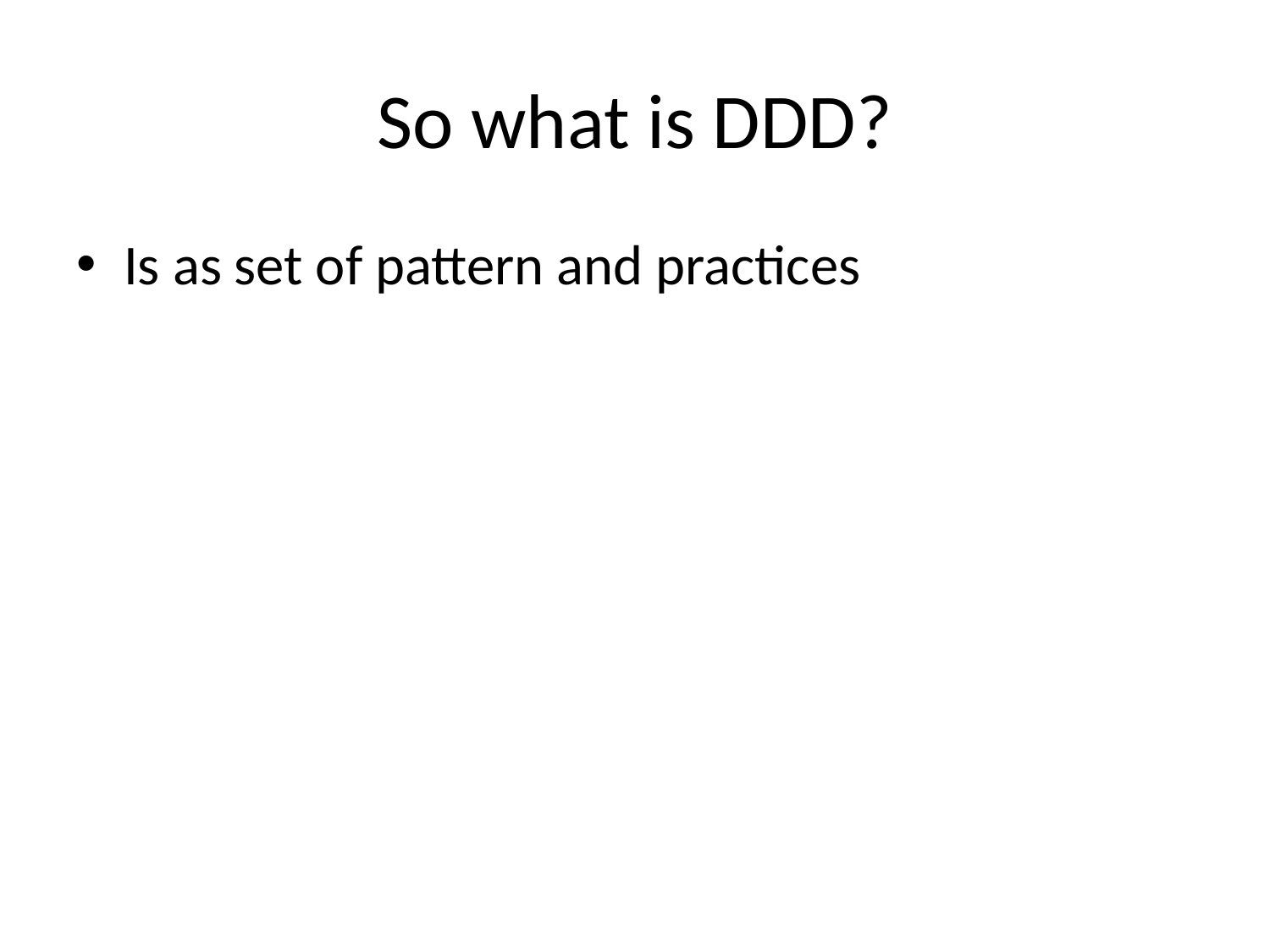

# So what is DDD?
Is as set of pattern and practices